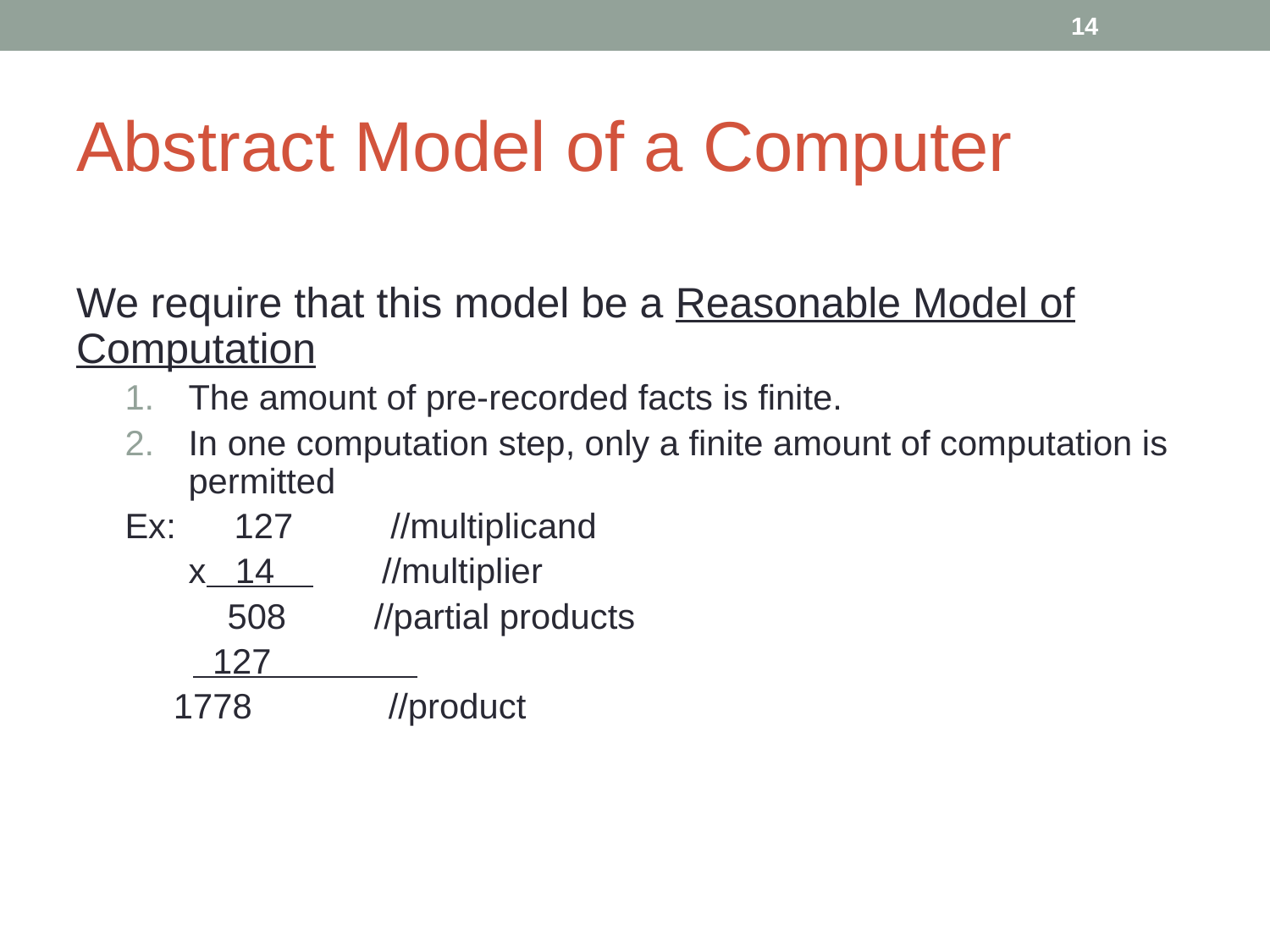

14
# Abstract Model of a Computer
We require that this model be a Reasonable Model of Computation
The amount of pre-recorded facts is finite.
In one computation step, only a finite amount of computation is permitted
Ex:      127          //multiplicand
	x   14           //multiplier
	    508         //partial products
         127
     1778              //product